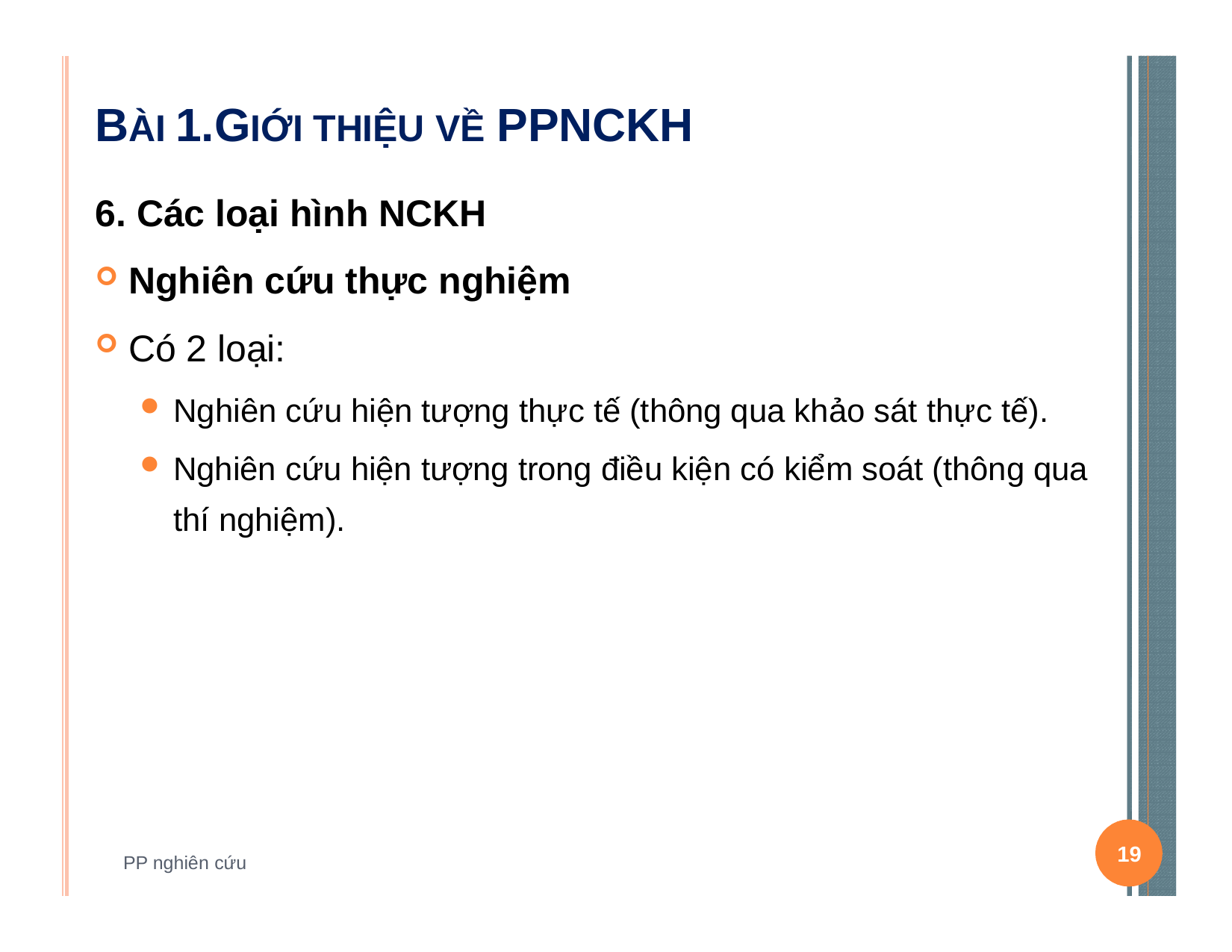

# BÀI 1.GIỚI THIỆU VỀ PPNCKH
6. Các loại hình NCKH
Nghiên cứu thực nghiệm
Có 2 loại:
Nghiên cứu hiện tượng thực tế (thông qua khảo sát thực tế).
Nghiên cứu hiện tượng trong điều kiện có kiểm soát (thông qua  thí nghiệm).

19
PP nghiên cứu